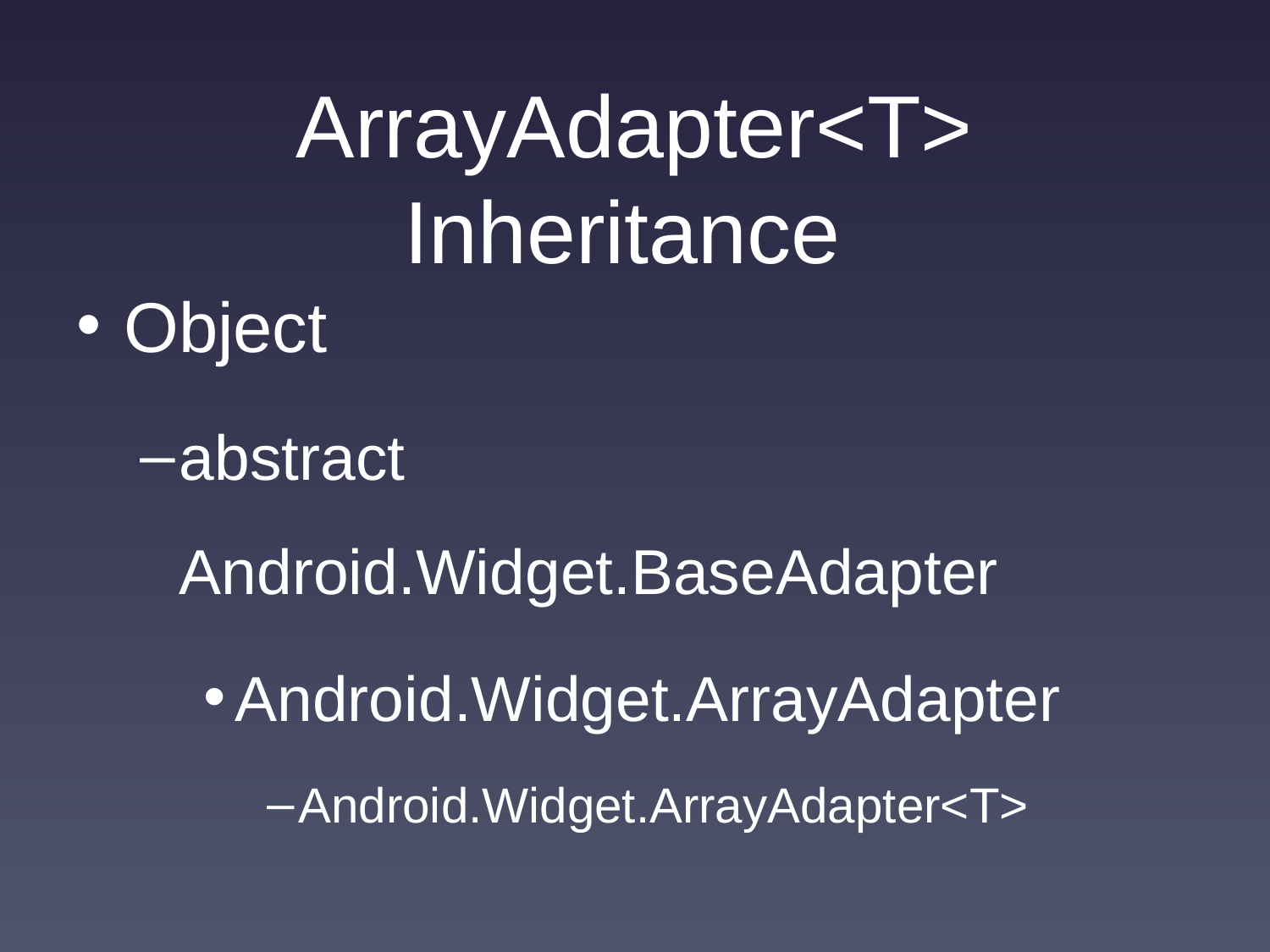

# ArrayAdapter<T> Inheritance
Object
abstract Android.Widget.BaseAdapter
Android.Widget.ArrayAdapter
Android.Widget.ArrayAdapter<T>